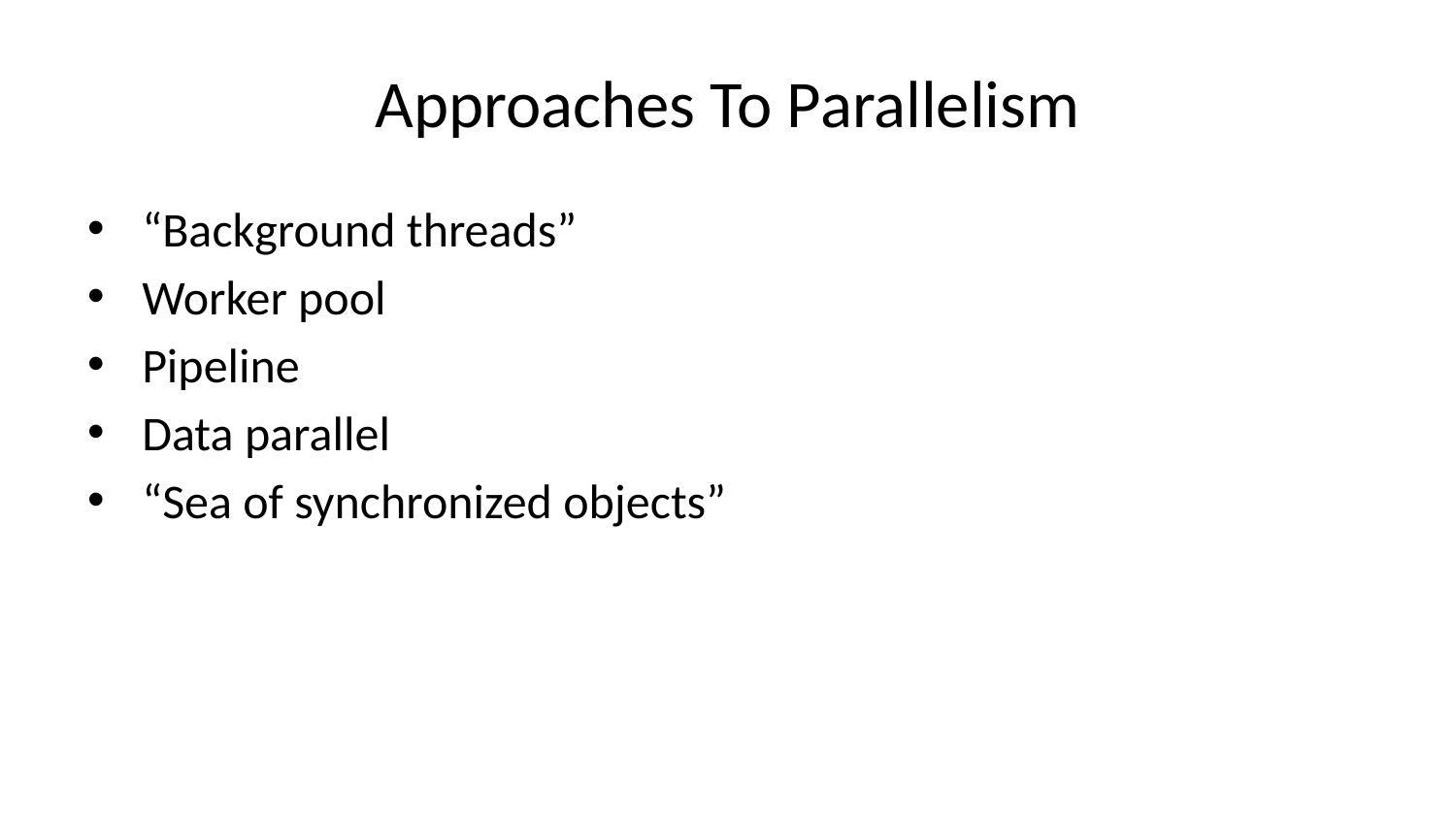

# Approaches To Parallelism
“Background threads”
Worker pool
Pipeline
Data parallel
“Sea of synchronized objects”